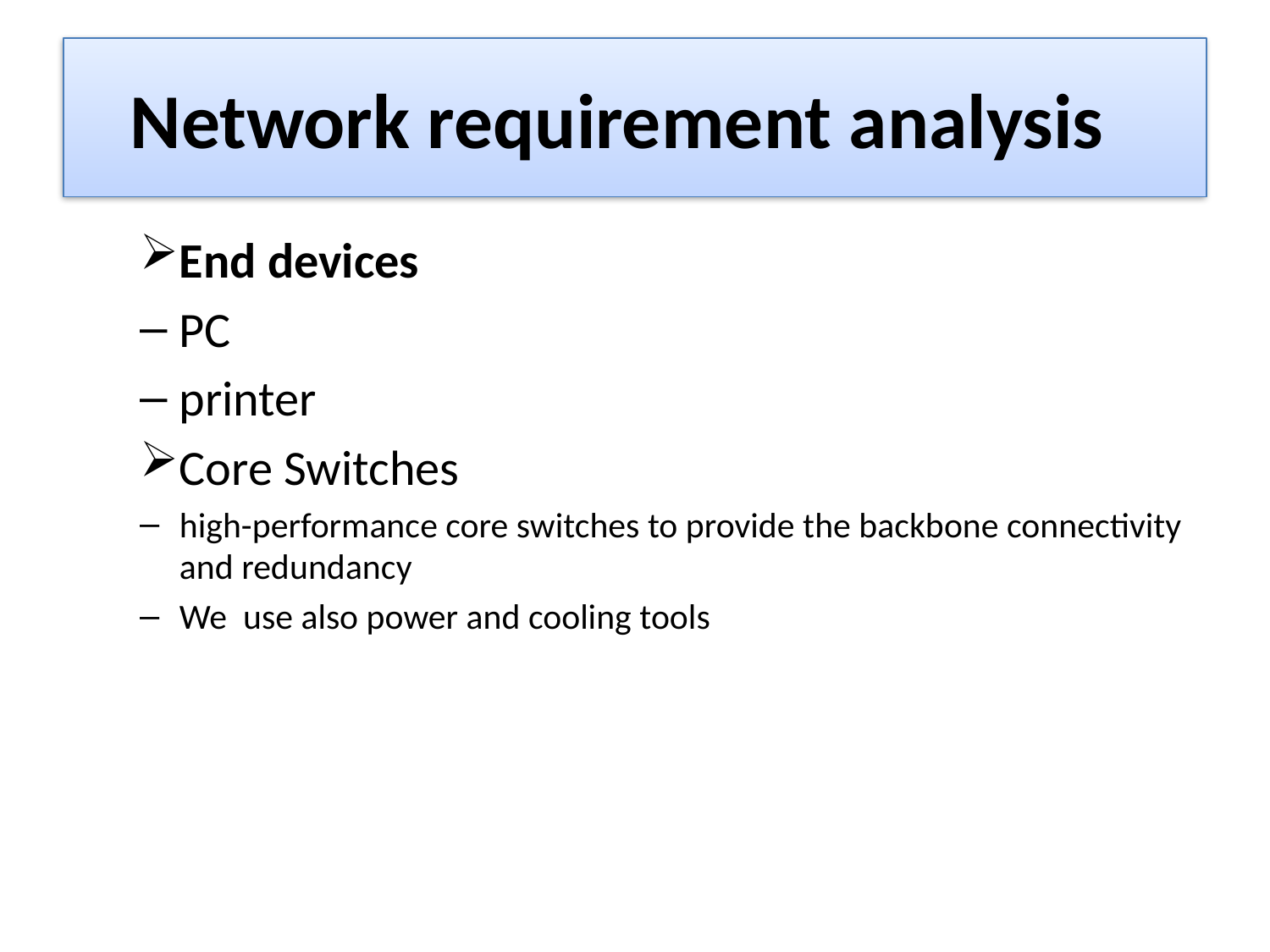

# Network requirement analysis
End devices
PC
printer
Core Switches
high-performance core switches to provide the backbone connectivity and redundancy
We  use also power and cooling tools